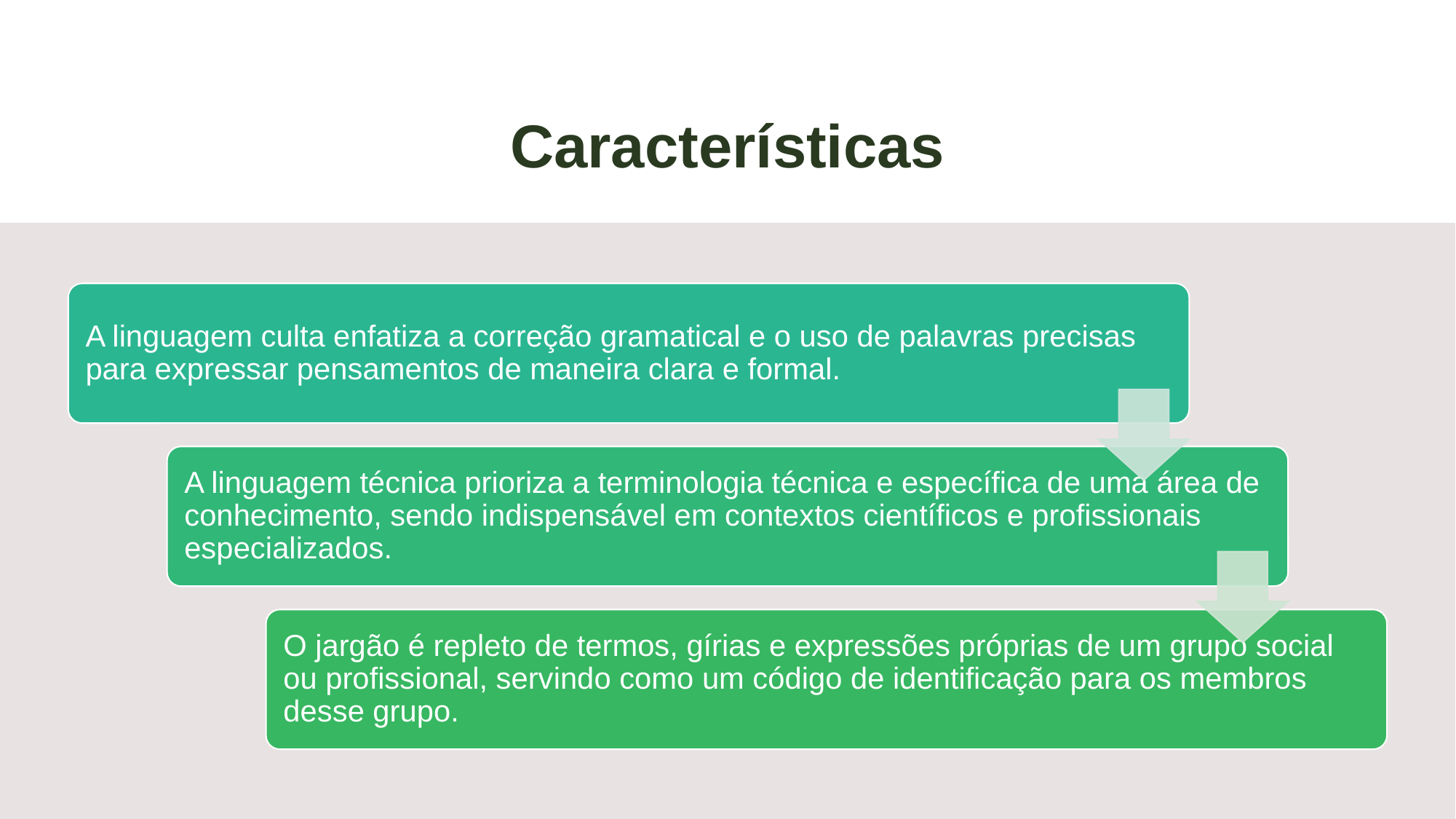

# Características

A linguagem culta enfatiza a correção gramatical e o uso de palavras precisas para expressar pensamentos de maneira clara e formal.
A linguagem técnica prioriza a terminologia técnica e específica de uma área de conhecimento, sendo indispensável em contextos científicos e profissionais especializados.
O jargão é repleto de termos, gírias e expressões próprias de um grupo social ou profissional, servindo como um código de identificação para os membros desse grupo.